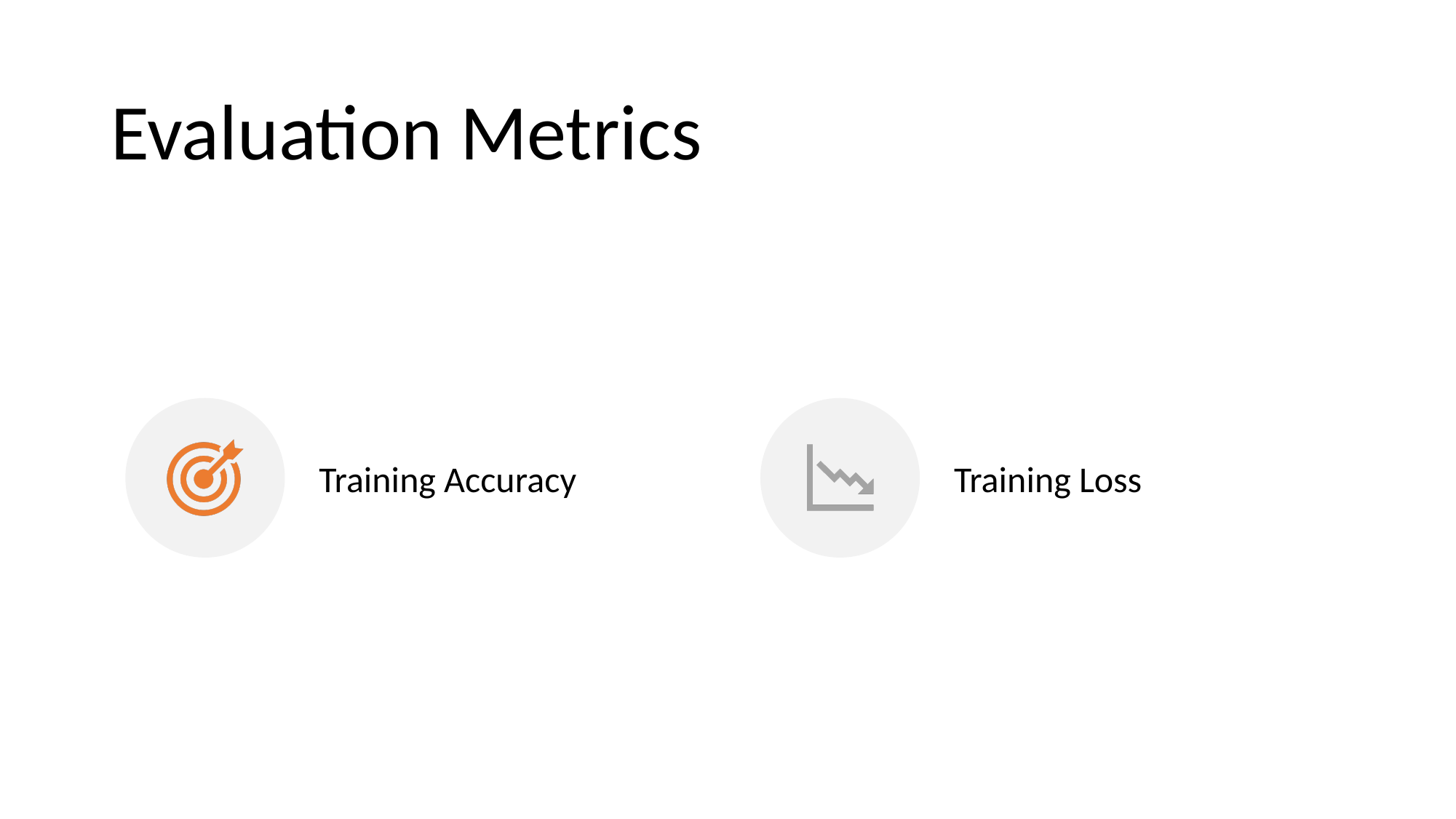

# Evaluation Metrics
Training Accuracy
Training Loss